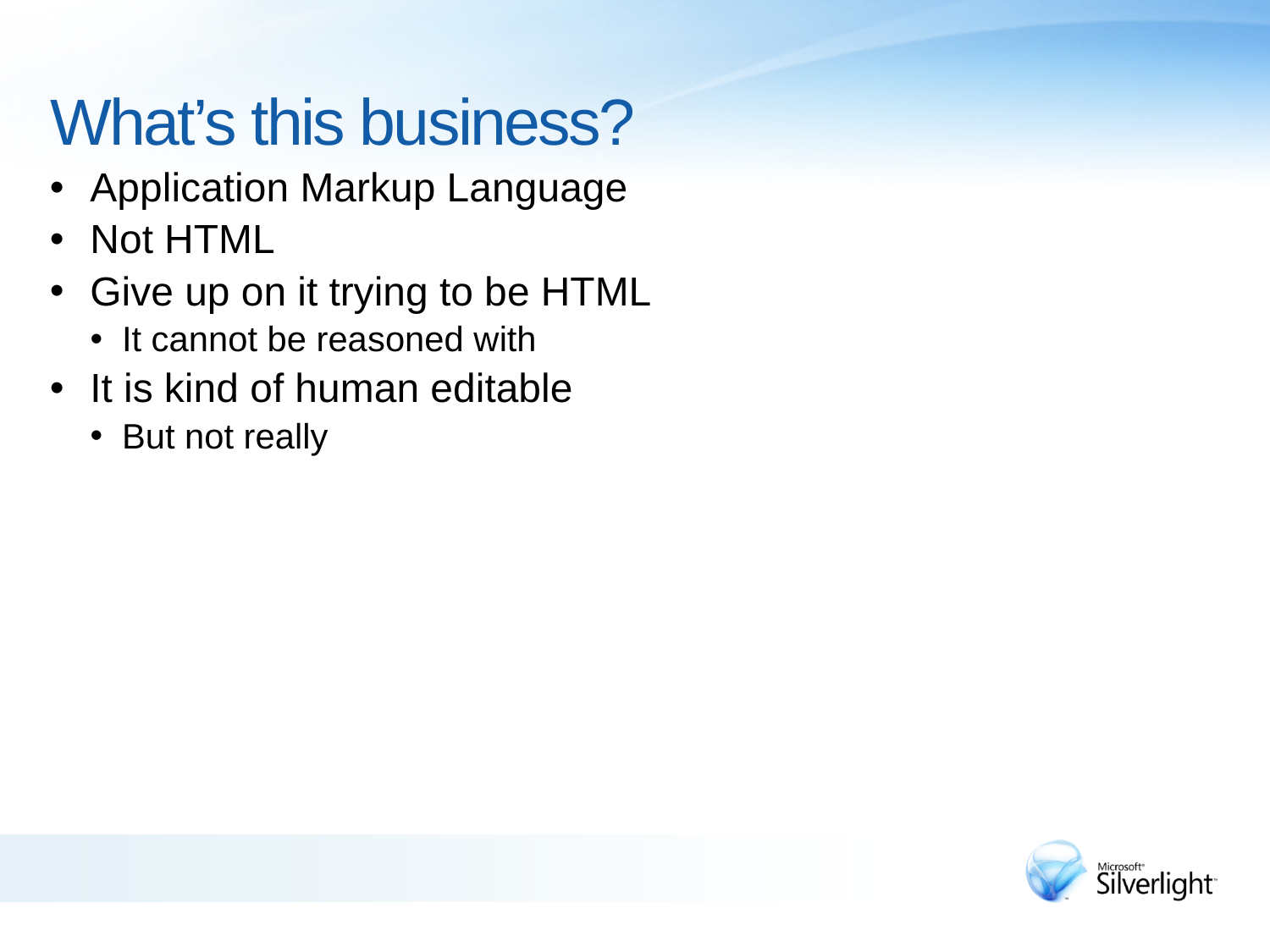

# What’s this business?
Application Markup Language
Not HTML
Give up on it trying to be HTML
It cannot be reasoned with
It is kind of human editable
But not really